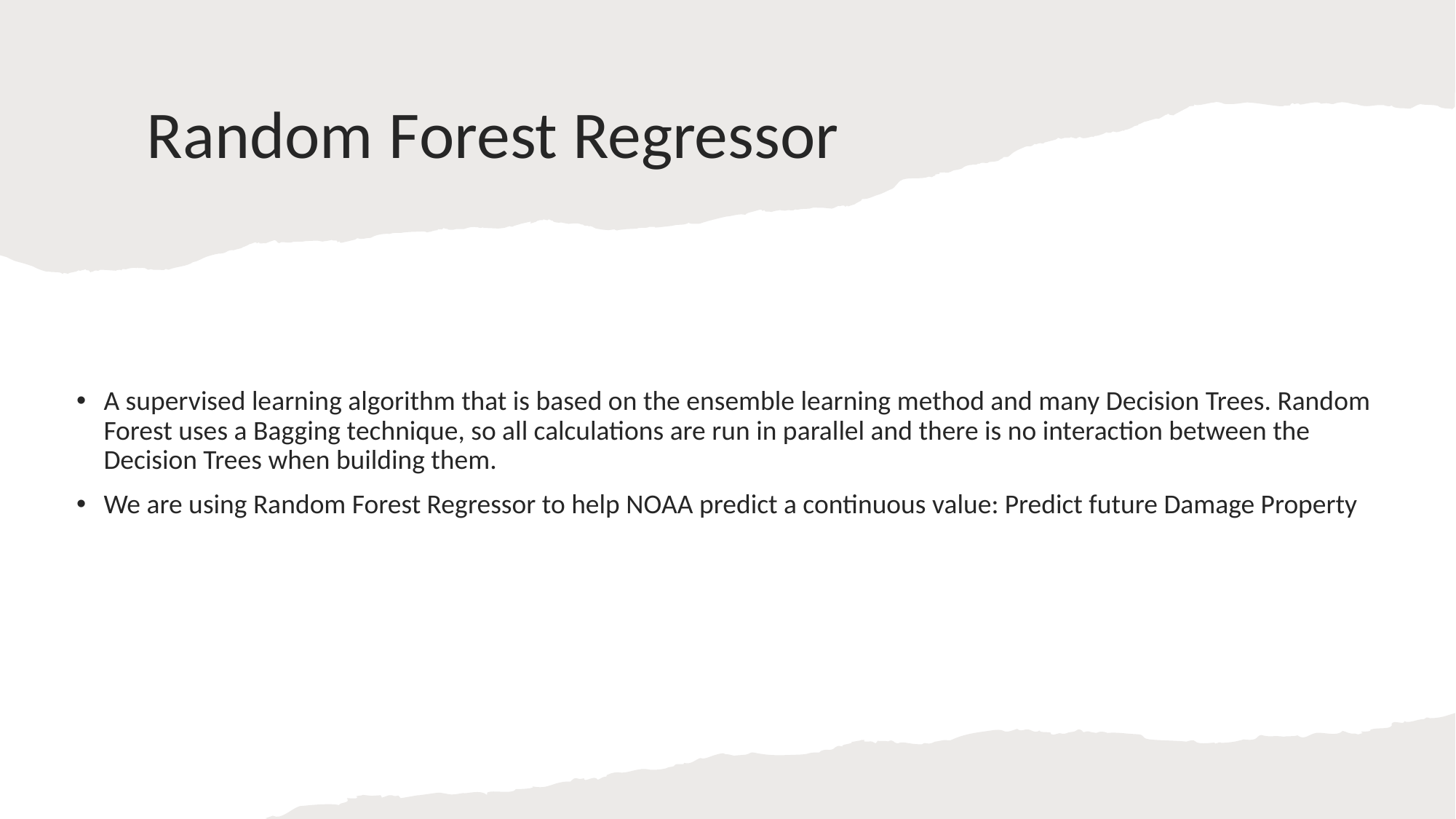

# Random Forest Regressor
A supervised learning algorithm that is based on the ensemble learning method and many Decision Trees. Random Forest uses a Bagging technique, so all calculations are run in parallel and there is no interaction between the Decision Trees when building them.
We are using Random Forest Regressor to help NOAA predict a continuous value: Predict future Damage Property